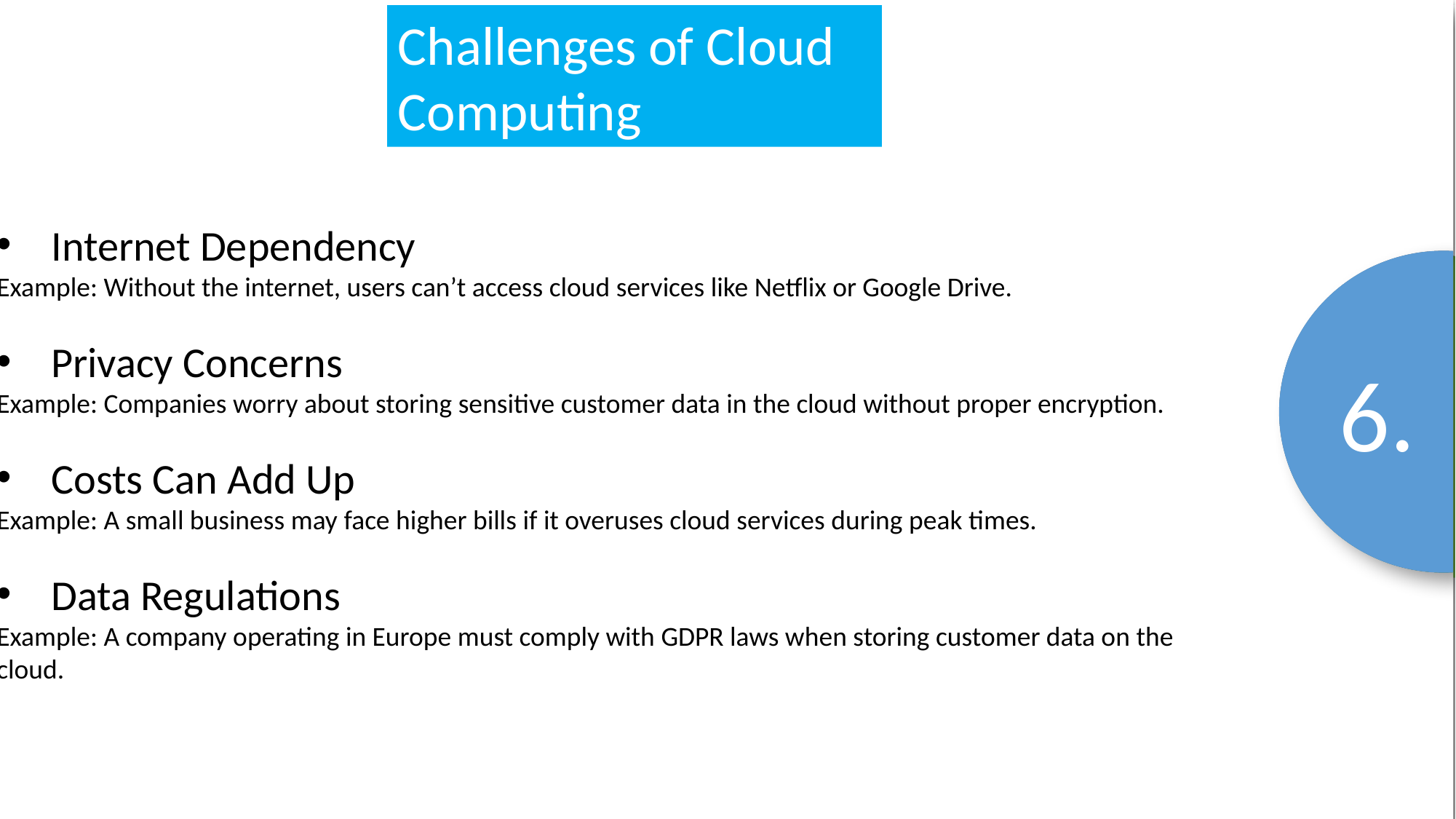

6.

 4.

 7.

 1.

 2.

 3.

 5.
Challenges of Cloud Computing
Internet Dependency
Example: Without the internet, users can’t access cloud services like Netflix or Google Drive.

Privacy Concerns
Example: Companies worry about storing sensitive customer data in the cloud without proper encryption.

Costs Can Add Up
Example: A small business may face higher bills if it overuses cloud services during peak times.

Data Regulations
Example: A company operating in Europe must comply with GDPR laws when storing customer data on the cloud.